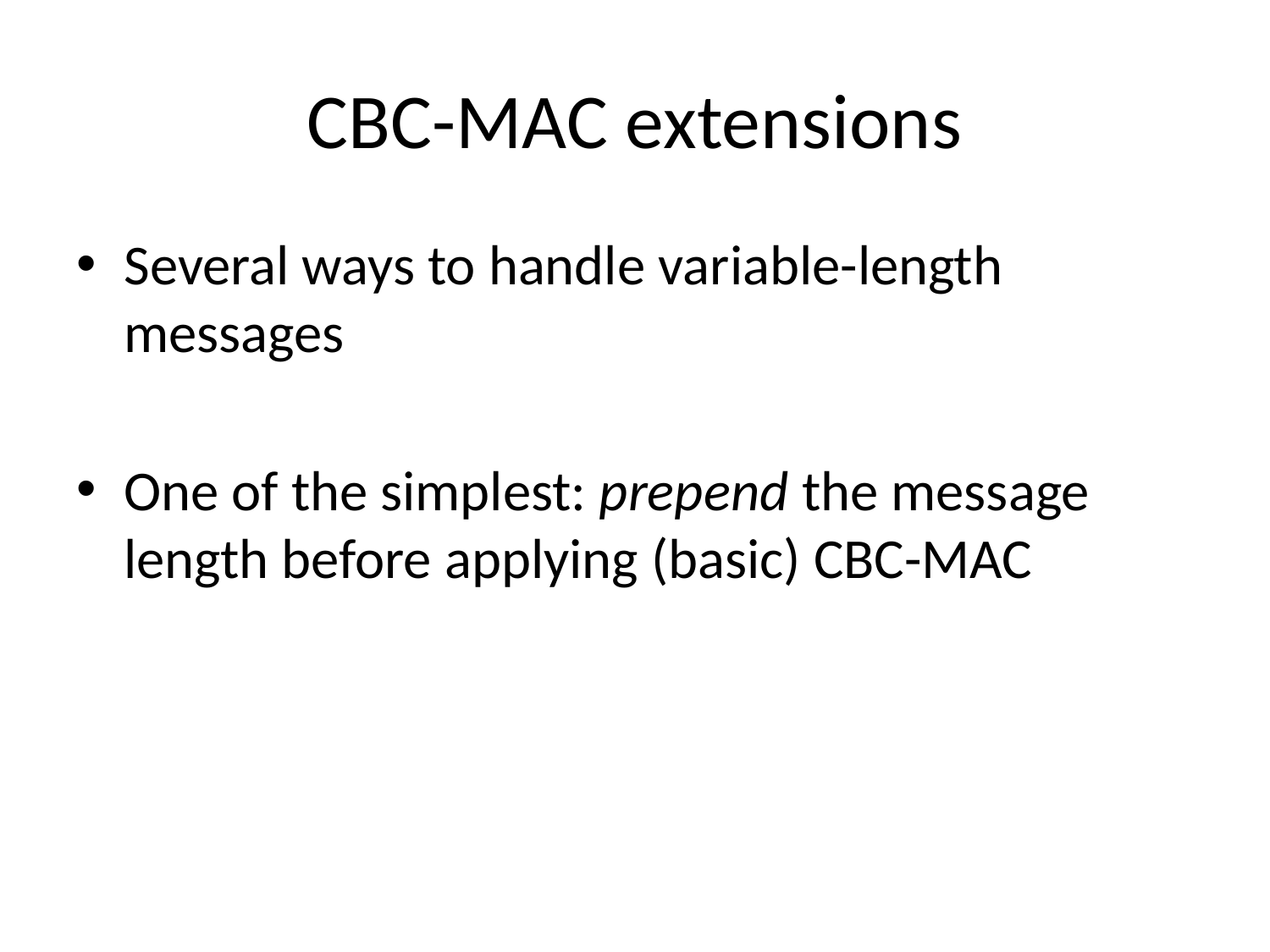

# CBC-MAC extensions
Several ways to handle variable-length messages

One of the simplest: prepend the message length before applying (basic) CBC-MAC